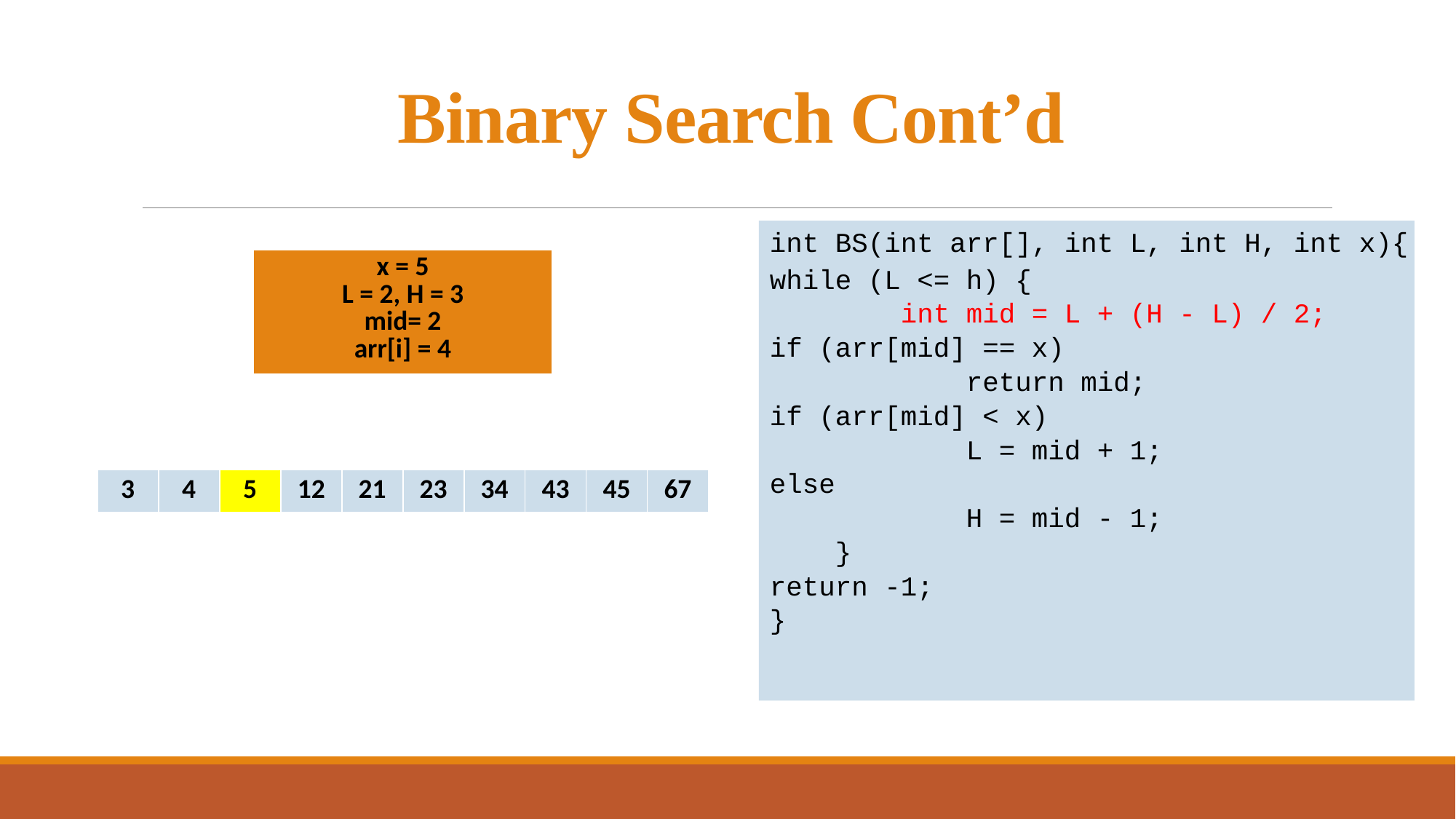

# Binary Search Cont’d
int BS(int arr[], int L, int H, int x){
while (L <= h) {
        int mid = L + (H - L) / 2;
if (arr[mid] == x)
            return mid;
if (arr[mid] < x)
            L = mid + 1;
else
            H = mid - 1;
    }
return -1;
}

| x = 5 L = 2, H = 3 mid= 2 arr[i] = 4 |
| --- |
| 3 | 4 | 5 | 12 | 21 | 23 | 34 | 43 | 45 | 67 |
| --- | --- | --- | --- | --- | --- | --- | --- | --- | --- |